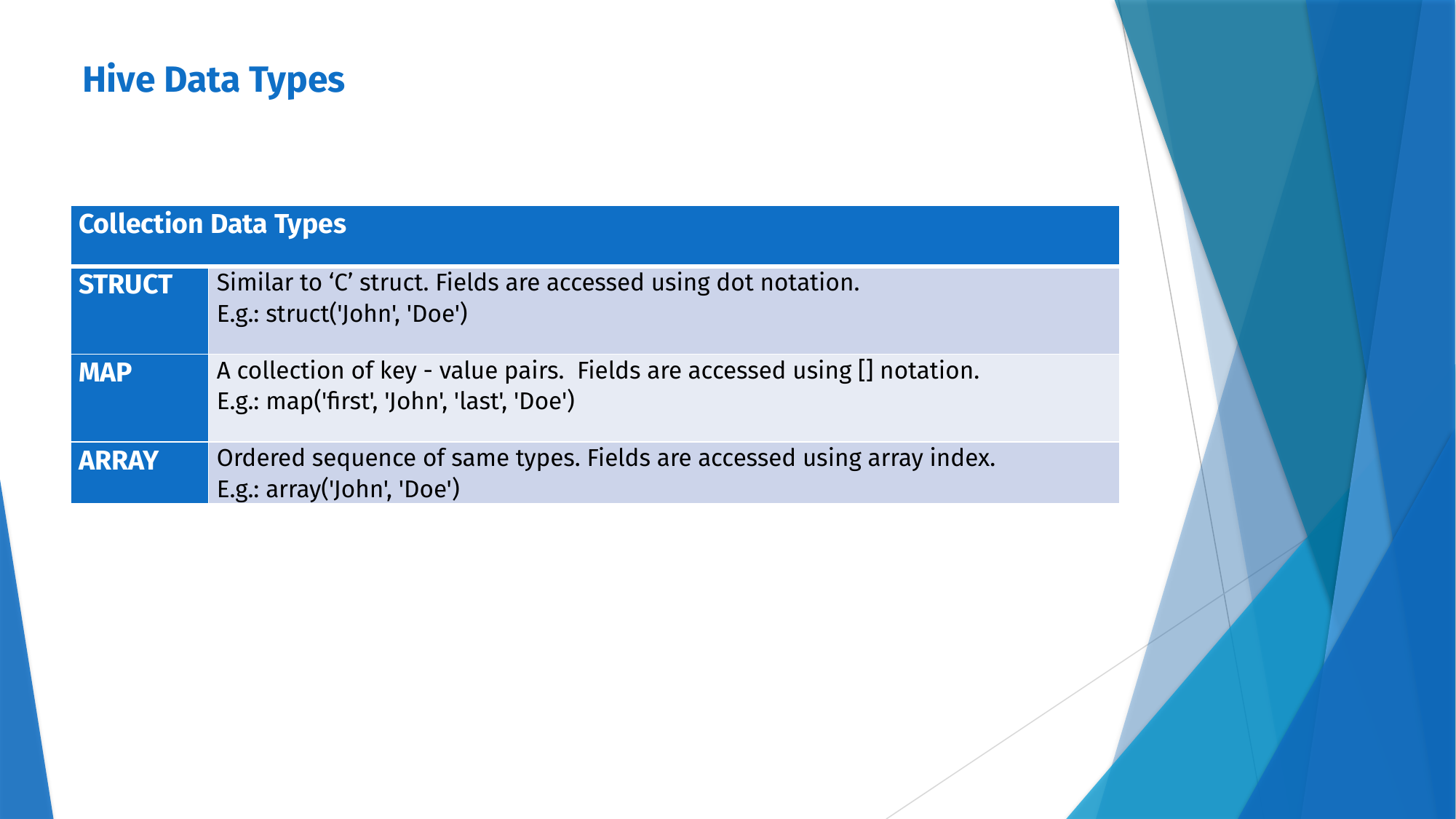

# Hive Data Types
| Collection Data Types |  |
| --- | --- |
| STRUCT | Similar to ‘C’ struct. Fields are accessed using dot notation. E.g.: struct('John', 'Doe') |
| MAP | A collection of key - value pairs. Fields are accessed using [] notation. E.g.: map('first', 'John', 'last', 'Doe') |
| ARRAY | Ordered sequence of same types. Fields are accessed using array index. E.g.: array('John', 'Doe') |